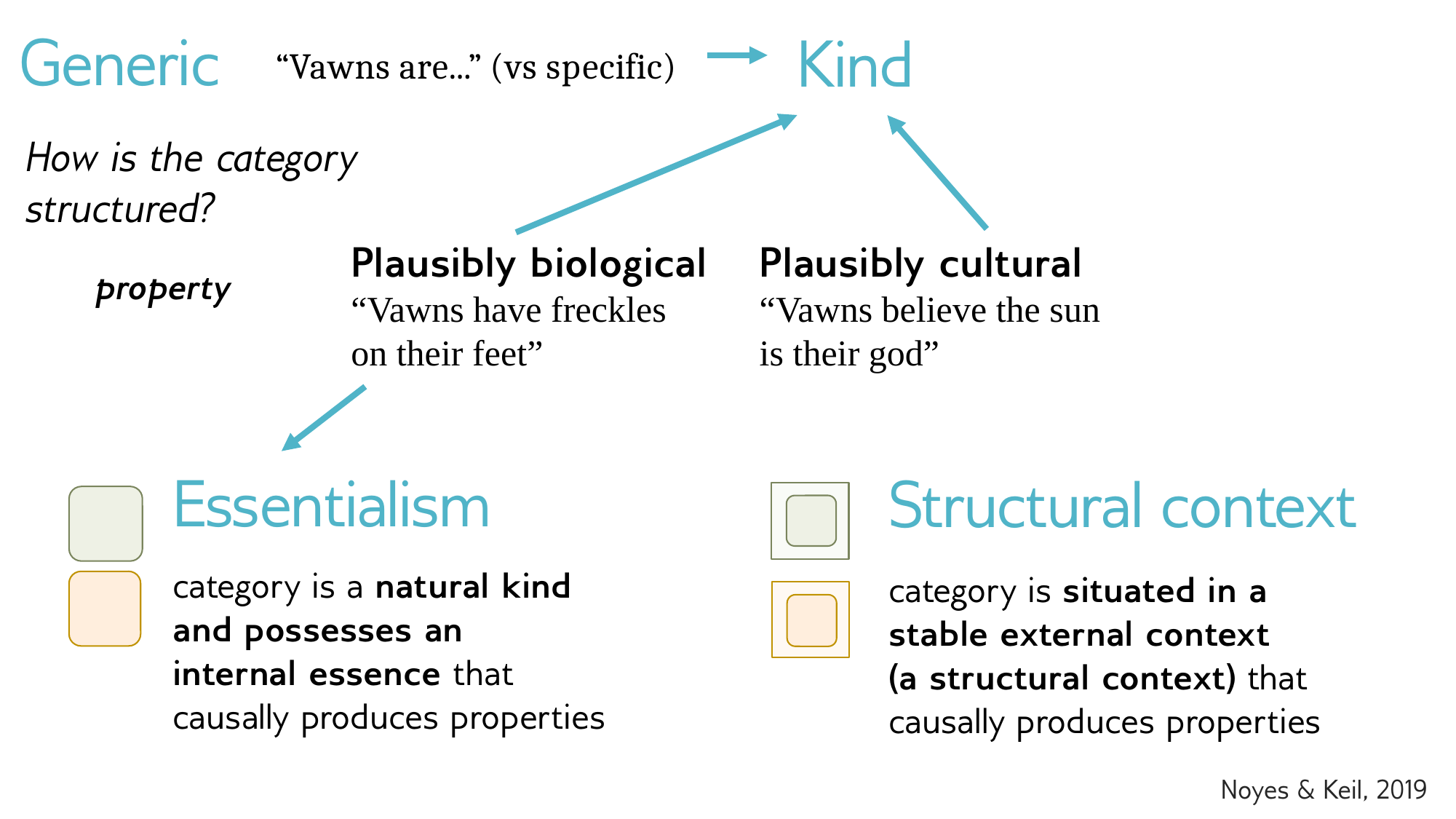

Generic
Kind
“Vawns are...” (vs specific)
How is the category structured?
Plausibly biological
“Vawns have freckles
on their feet”
Plausibly cultural
“Vawns believe the sun
is their god”
property
Essentialism
# Structural context

category is a natural kind and possesses an
internal essence that
causally produces properties
category is situated in a stable external context
(a structural context) that causally produces properties

Noyes & Keil, 2019